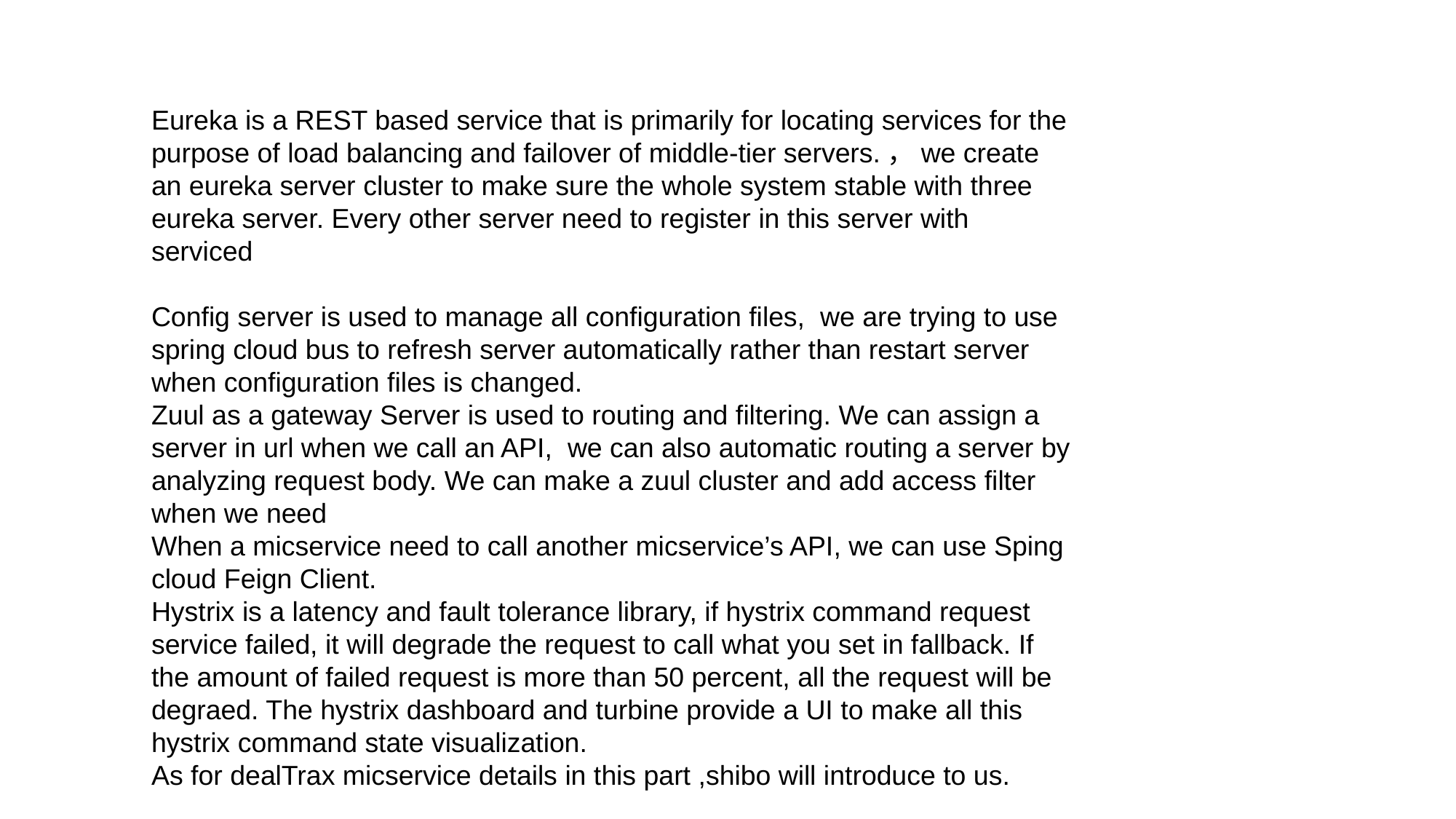

Eureka is a REST based service that is primarily for locating services for the purpose of load balancing and failover of middle-tier servers.，we create an eureka server cluster to make sure the whole system stable with three eureka server. Every other server need to register in this server with serviced

Config server is used to manage all configuration files,  we are trying to use spring cloud bus to refresh server automatically rather than restart server when configuration files is changed.
Zuul as a gateway Server is used to routing and filtering. We can assign a server in url when we call an API,  we can also automatic routing a server by analyzing request body. We can make a zuul cluster and add access filter when we need
When a micservice need to call another micservice’s API, we can use Sping cloud Feign Client.
Hystrix is a latency and fault tolerance library, if hystrix command request service failed, it will degrade the request to call what you set in fallback. If the amount of failed request is more than 50 percent, all the request will be degraed. The hystrix dashboard and turbine provide a UI to make all this hystrix command state visualization.
As for dealTrax micservice details in this part ,shibo will introduce to us.